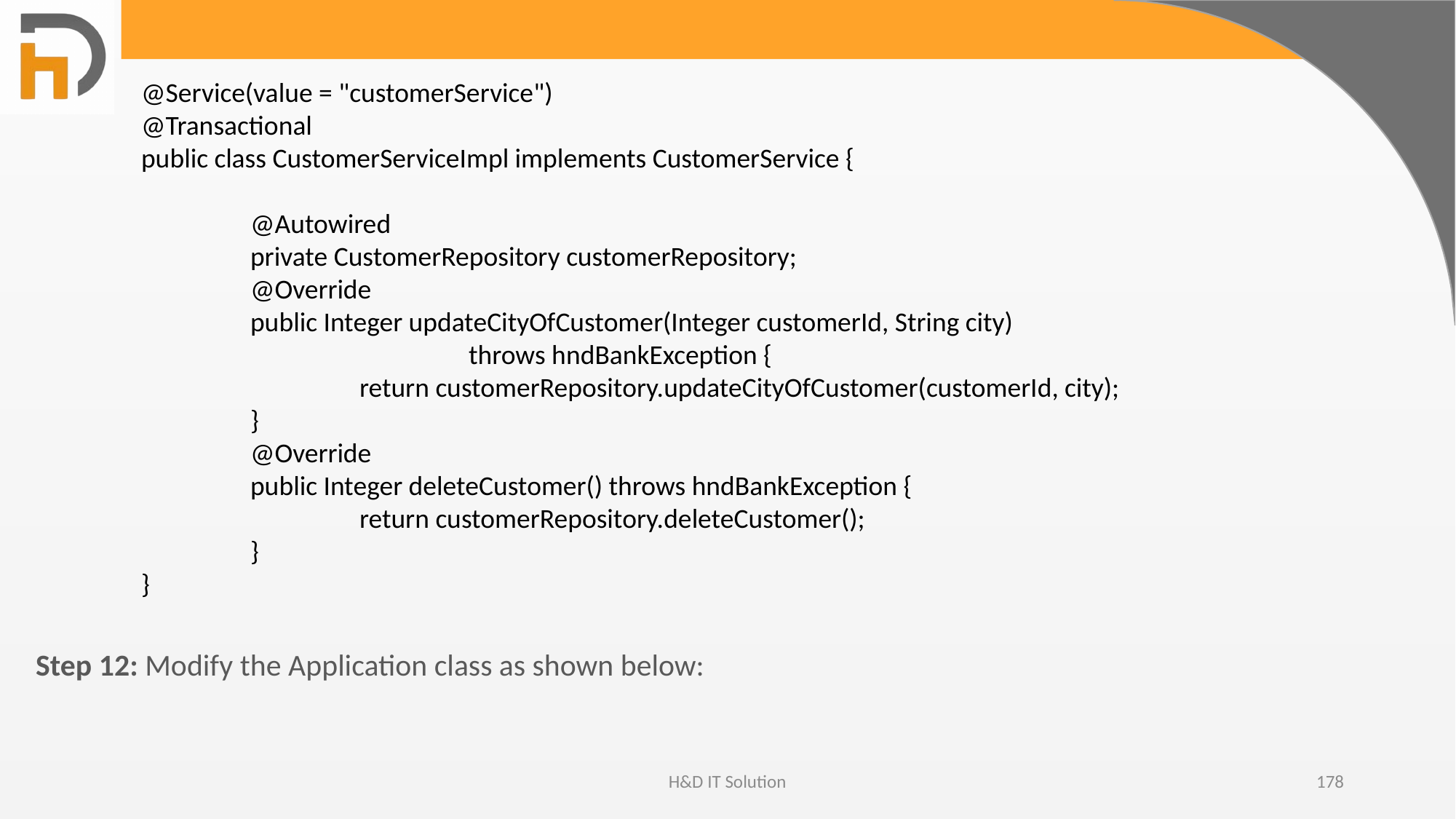

@Service(value = "customerService")
@Transactional
public class CustomerServiceImpl implements CustomerService {

	@Autowired
	private CustomerRepository customerRepository;
	@Override
	public Integer updateCityOfCustomer(Integer customerId, String city)
			throws hndBankException {
		return customerRepository.updateCityOfCustomer(customerId, city);
	}
	@Override
	public Integer deleteCustomer() throws hndBankException {
		return customerRepository.deleteCustomer();
	}
}
Step 12: Modify the Application class as shown below:
H&D IT Solution
178